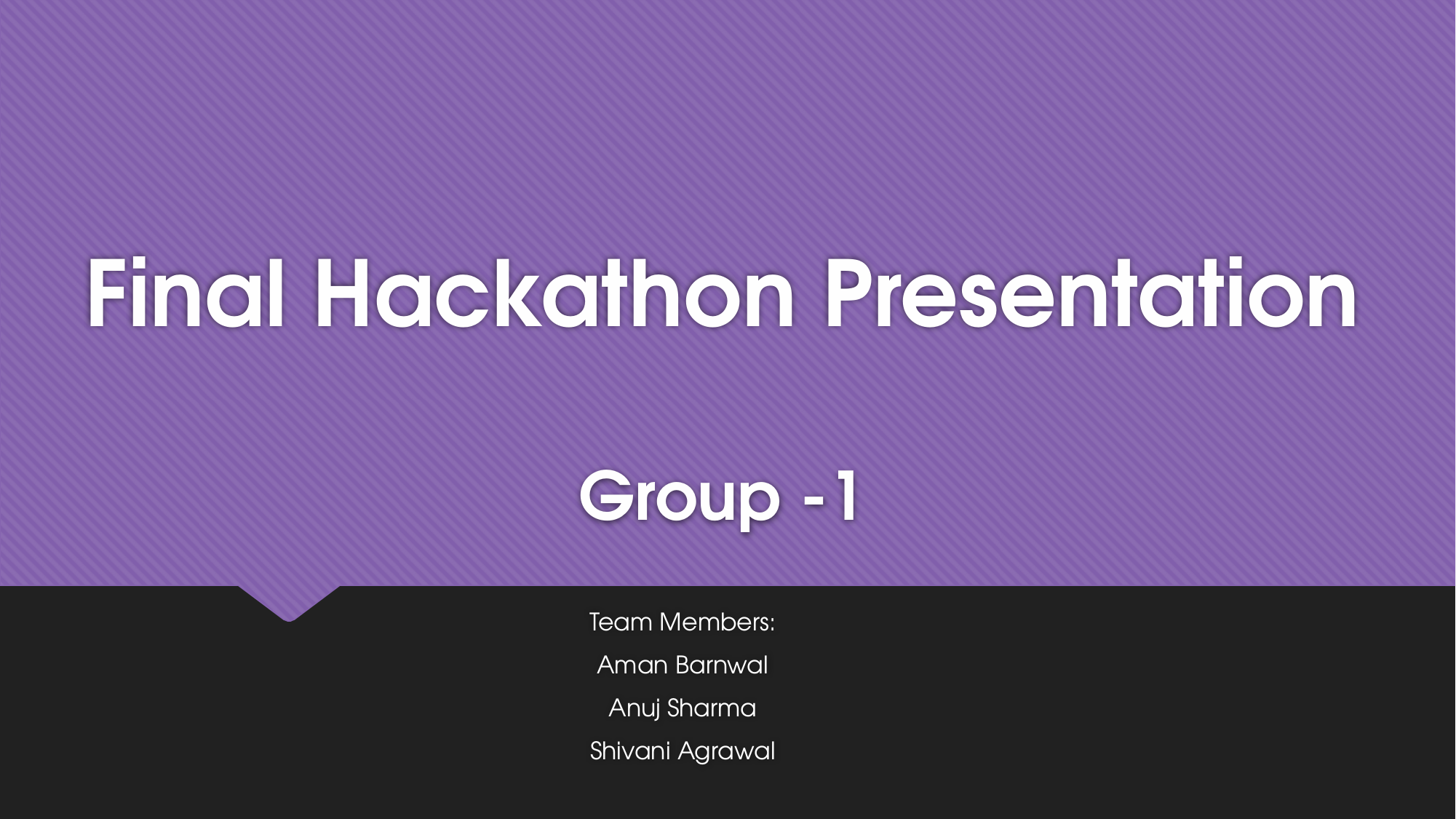

# Final Hackathon Presentation Group -1
Team Members:
Aman Barnwal
Anuj Sharma
Shivani Agrawal